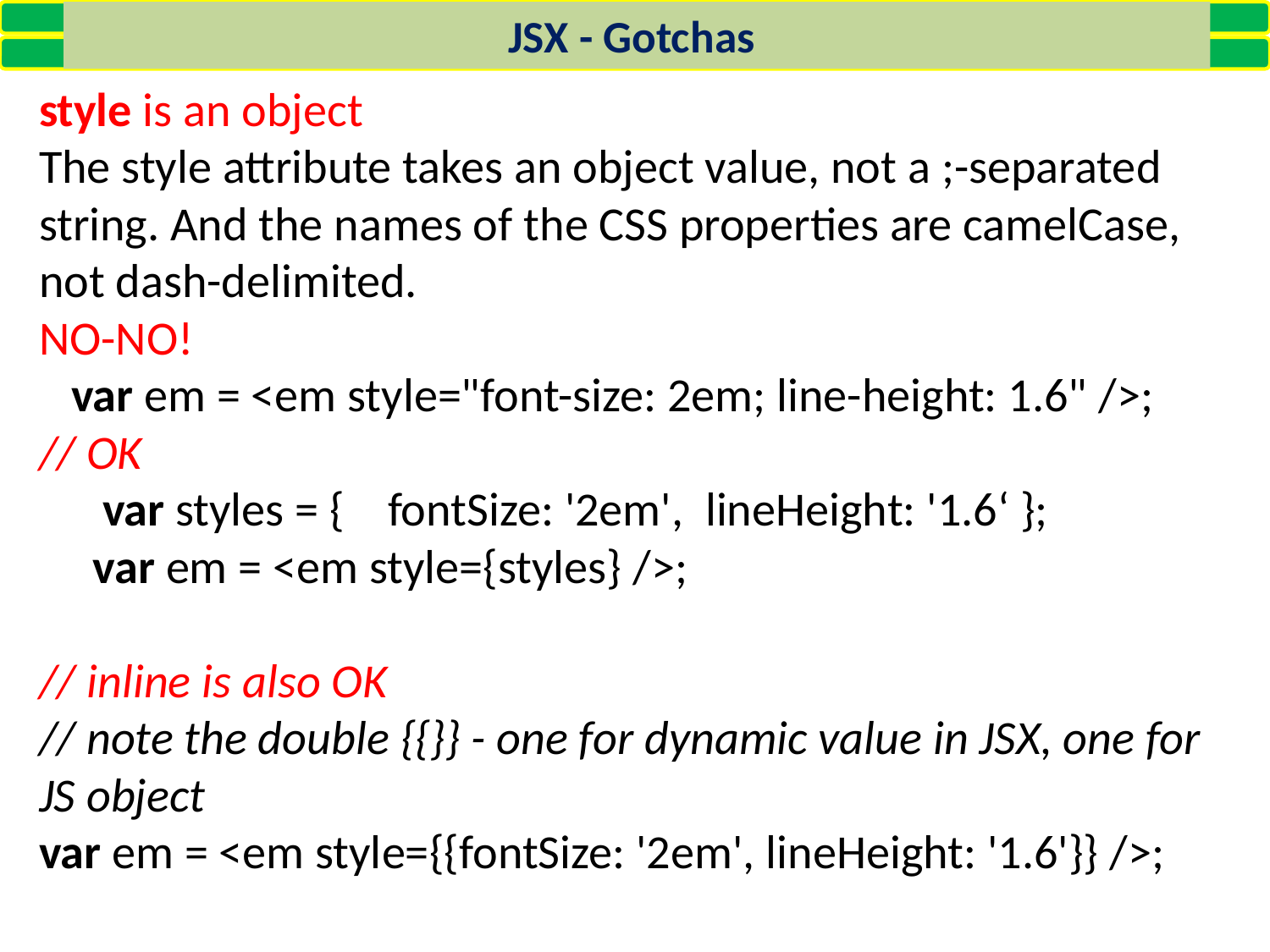

JSX - Gotchas

style is an object
The style attribute takes an object value, not a ;-separated string. And the names of the CSS properties are camelCase, not dash-delimited.
NO-NO!
   var em = <em style="font-size: 2em; line-height: 1.6" />;
// OK
var styles = {    fontSize: '2em',  lineHeight: '1.6‘ };
     var em = <em style={styles} />;

// inline is also OK
// note the double {{}} - one for dynamic value in JSX, one for JS object
var em = <em style={{fontSize: '2em', lineHeight: '1.6'}} />;